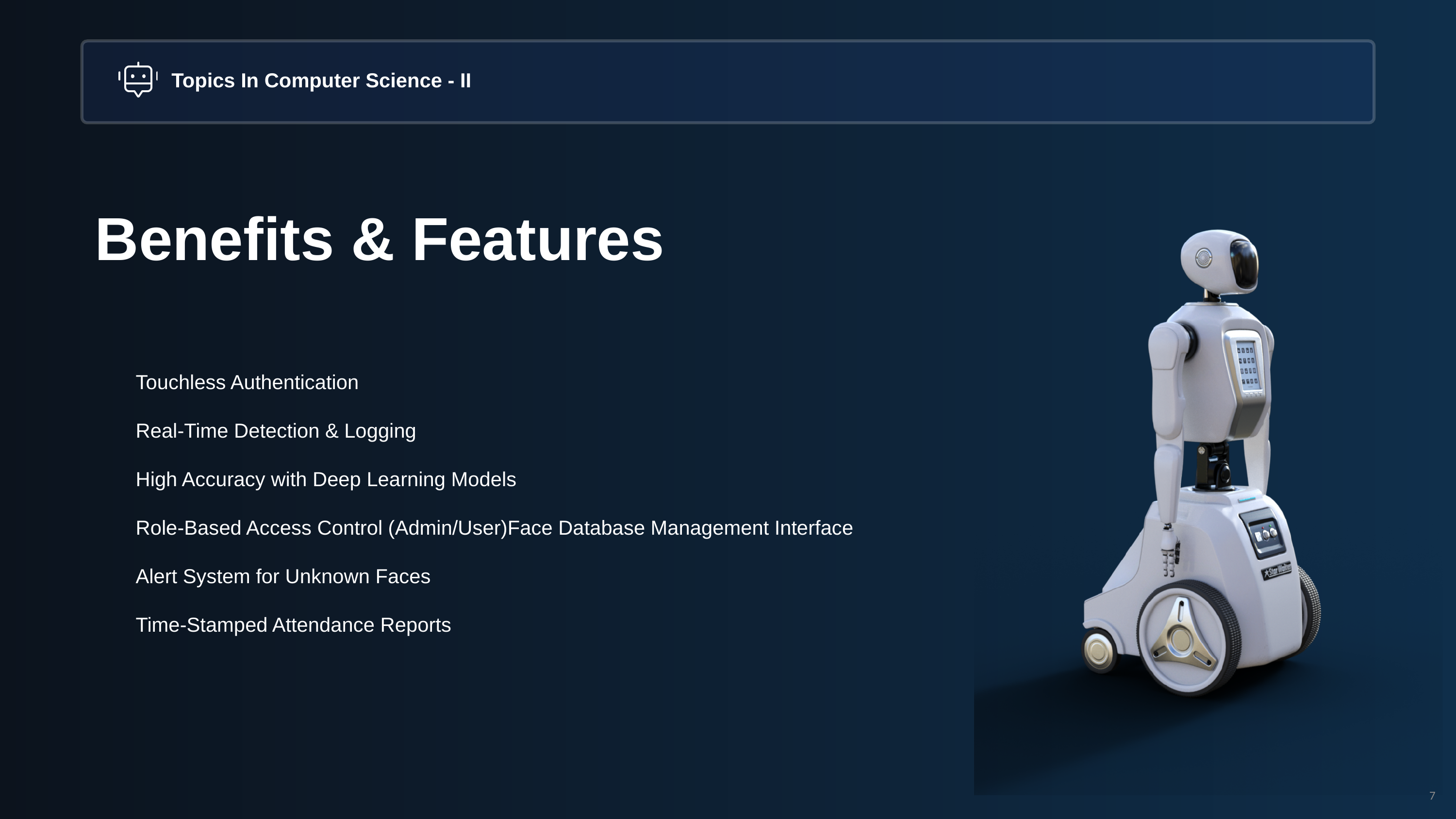

Topics In Computer Science - II
Benefits & Features

Touchless Authentication
Real-Time Detection & Logging
High Accuracy with Deep Learning Models
Role-Based Access Control (Admin/User)Face Database Management Interface
Alert System for Unknown Faces
Time-Stamped Attendance Reports
7